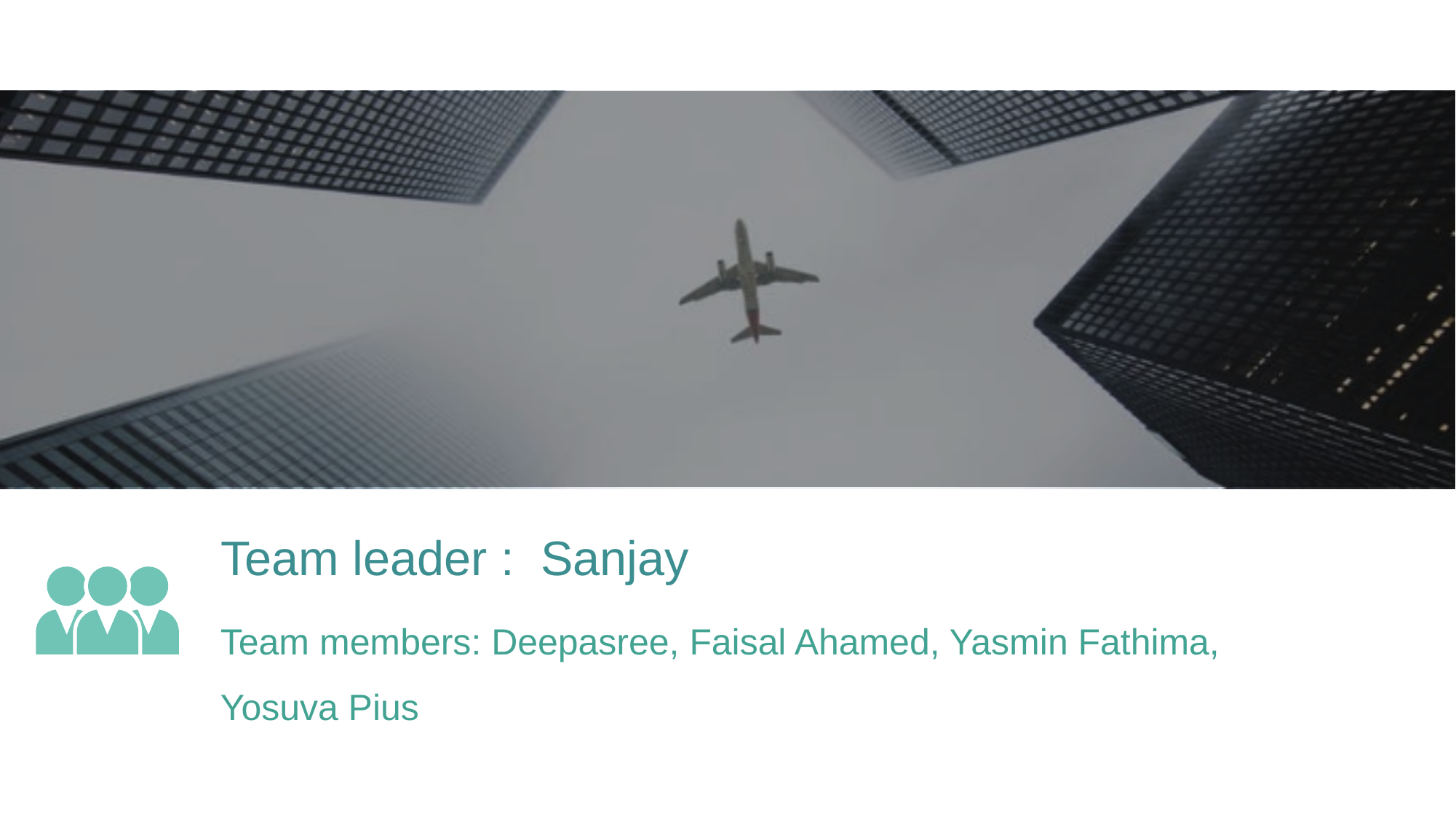

Team leader :  Sanjay

Team members: Deepasree, Faisal Ahamed, Yasmin Fathima, Yosuva Pius